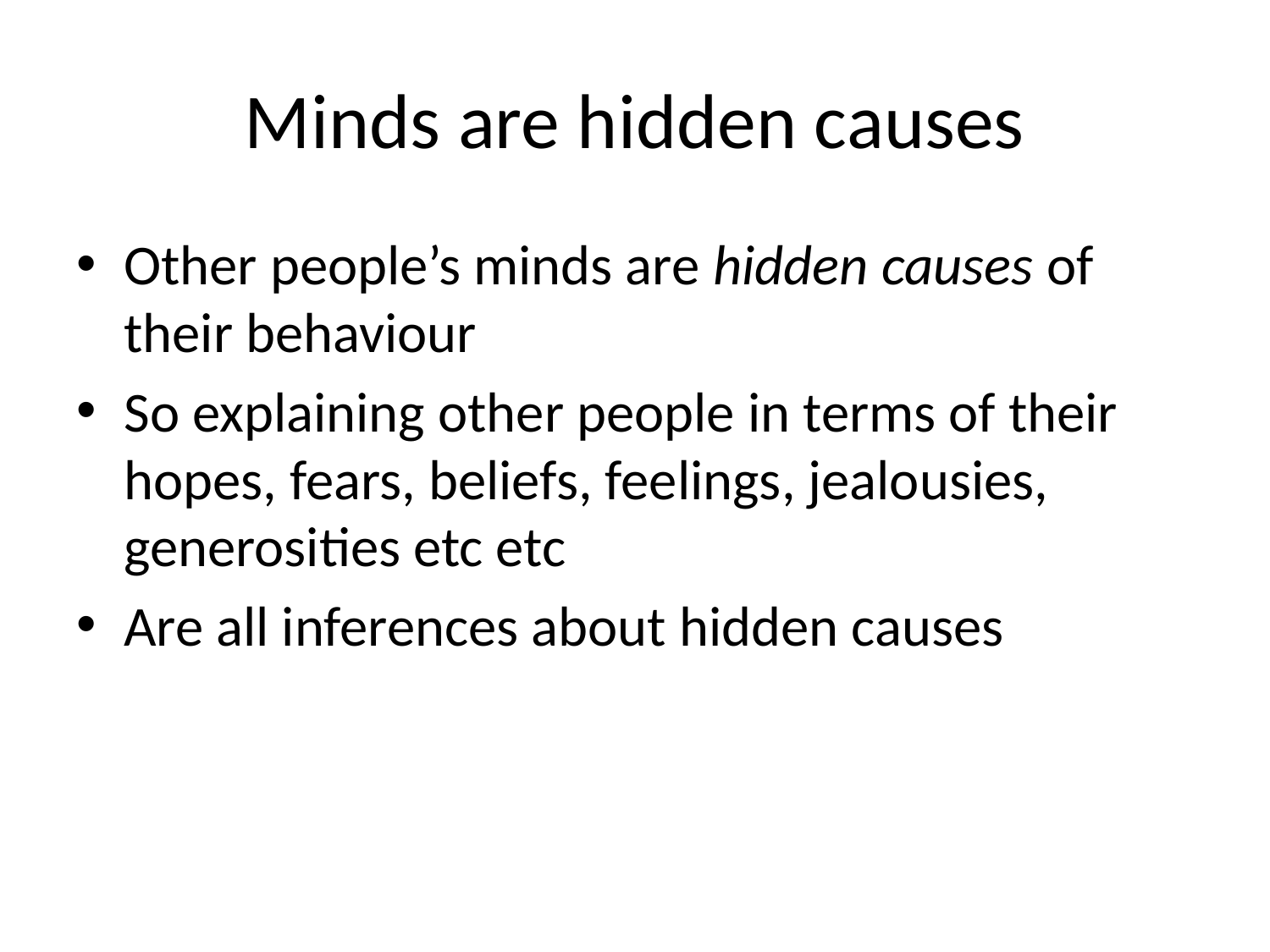

# Minds are hidden causes
Other people’s minds are hidden causes of their behaviour
So explaining other people in terms of their hopes, fears, beliefs, feelings, jealousies, generosities etc etc
Are all inferences about hidden causes